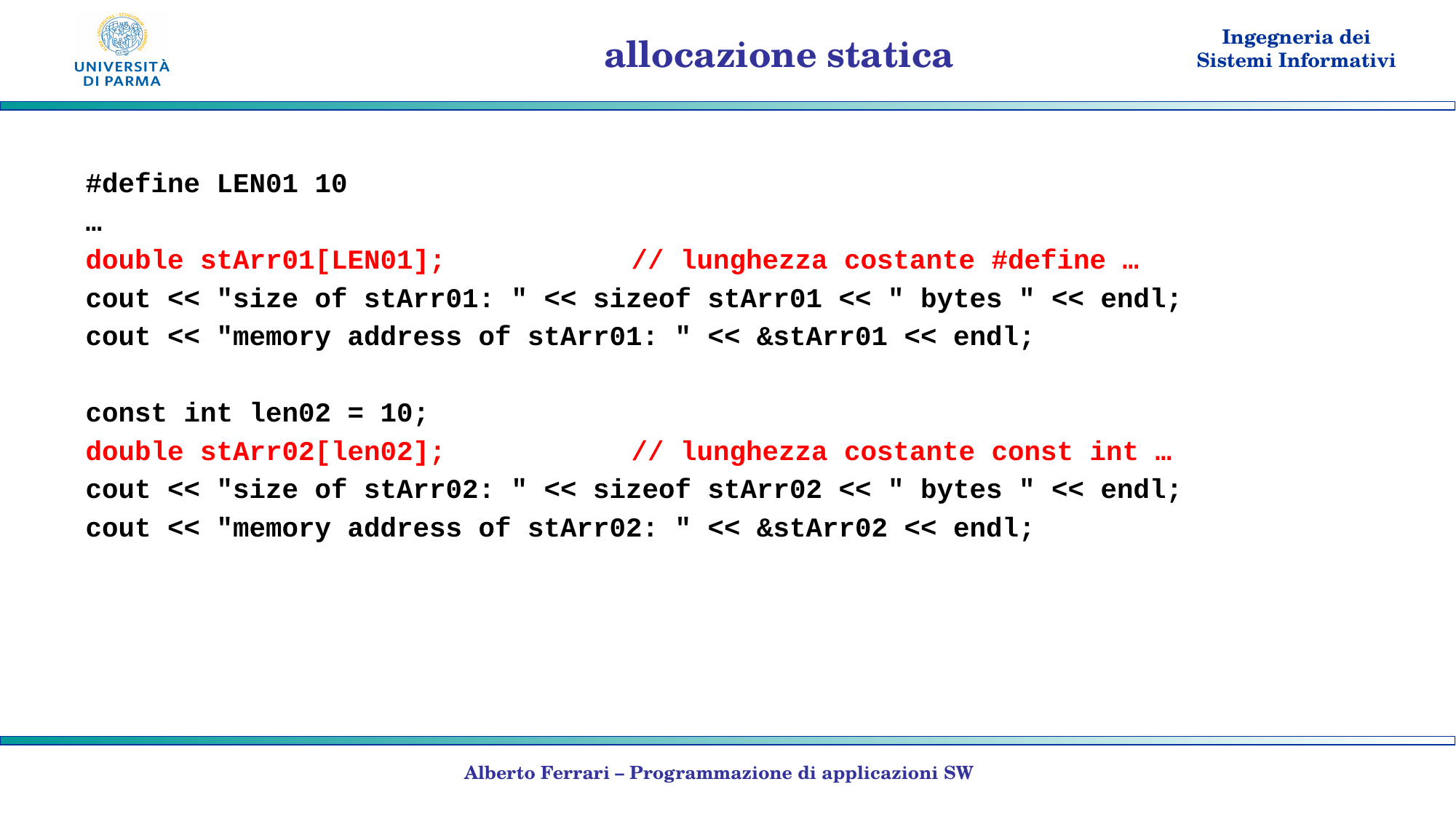

# allocazione statica
#define LEN01 10
…
double stArr01[LEN01];		// lunghezza costante #define …
cout << "size of stArr01: " << sizeof stArr01 << " bytes " << endl;
cout << "memory address of stArr01: " << &stArr01 << endl;

const int len02 = 10;
double stArr02[len02];		// lunghezza costante const int …
cout << "size of stArr02: " << sizeof stArr02 << " bytes " << endl;
cout << "memory address of stArr02: " << &stArr02 << endl;

Alberto Ferrari – Programmazione di applicazioni SW